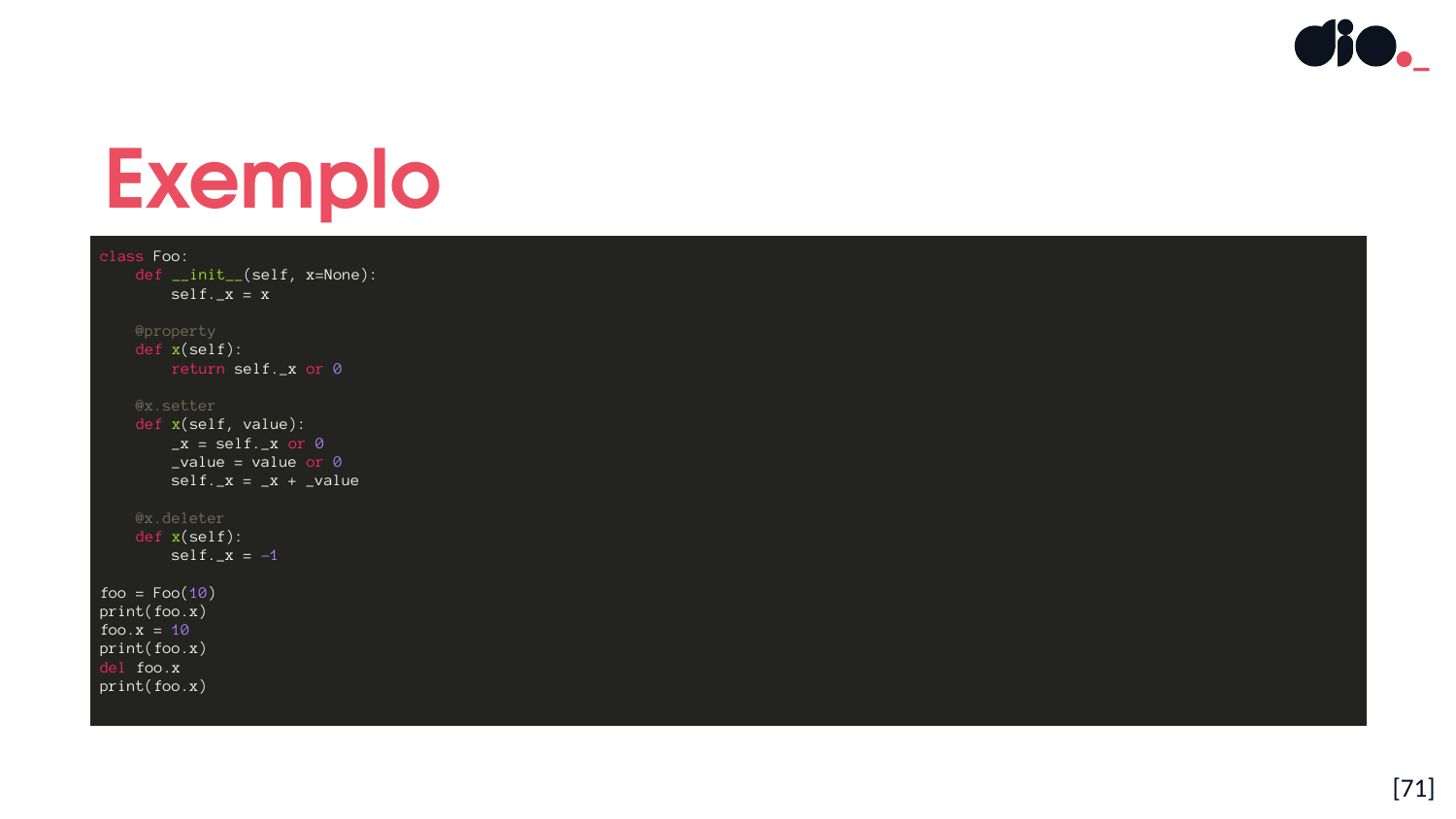

Exemplo

| class Foo: def \_\_init\_\_(self, x=None): self.\_x = x @property def x(self): return self.\_x or 0 @x.setter def x(self, value): \_x = self.\_x or 0 \_value = value or 0 self.\_x = \_x + \_value @x.deleter def x(self): self.\_x = -1 foo = Foo(10) print(foo.x) foo.x = 10 print(foo.x) del foo.x print(foo.x) |
| --- |
[71]